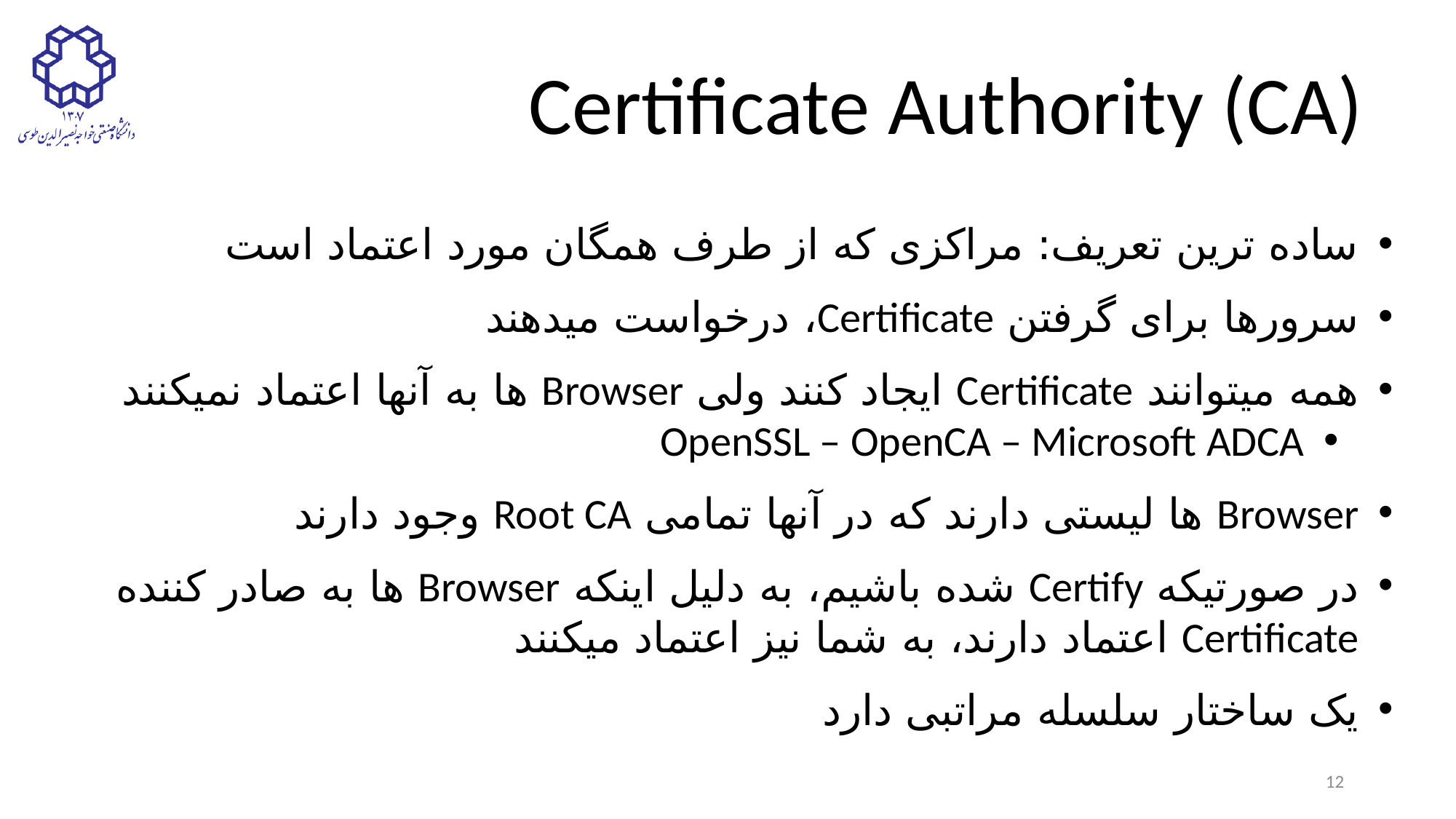

# Certificate Authority (CA)
ساده ترین تعریف: مراکزی که از طرف همگان مورد اعتماد است

سرورها برای گرفتن Certificate، درخواست میدهند

همه میتوانند Certificate ایجاد کنند ولی Browser ها به آنها اعتماد نمیکنند
OpenSSL – OpenCA – Microsoft ADCA

Browser ها لیستی دارند که در آنها تمامی Root CA وجود دارند

در صورتیکه Certify شده باشیم، به دلیل اینکه Browser ها به صادر کننده Certificate اعتماد دارند، به شما نیز اعتماد میکنند

یک ساختار سلسله مراتبی دارد
12